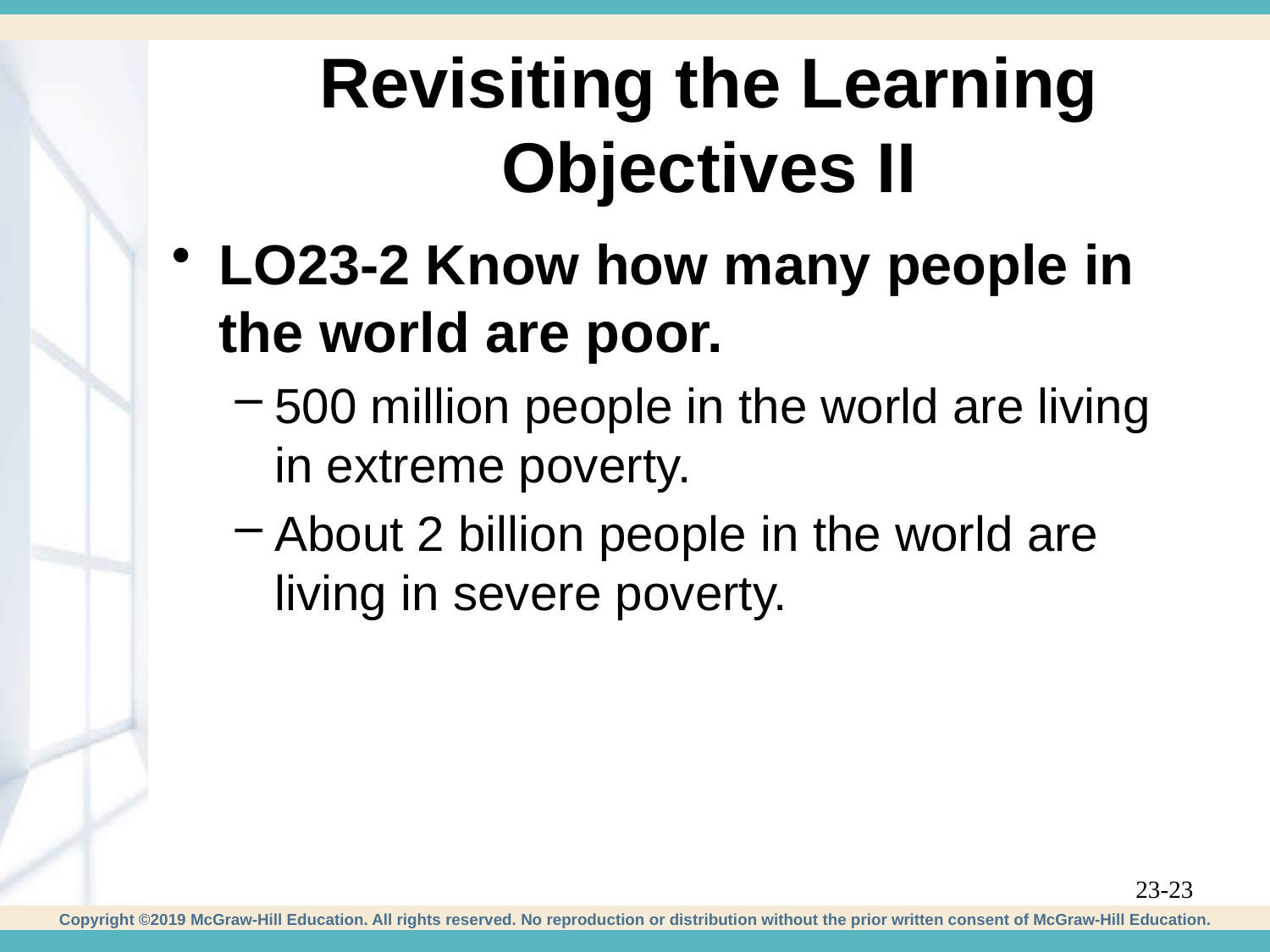

# Revisiting the Learning Objectives II
LO23-2 Know how many people in the world are poor.
500 million people in the world are living in extreme poverty.
About 2 billion people in the world are living in severe poverty.
23-23